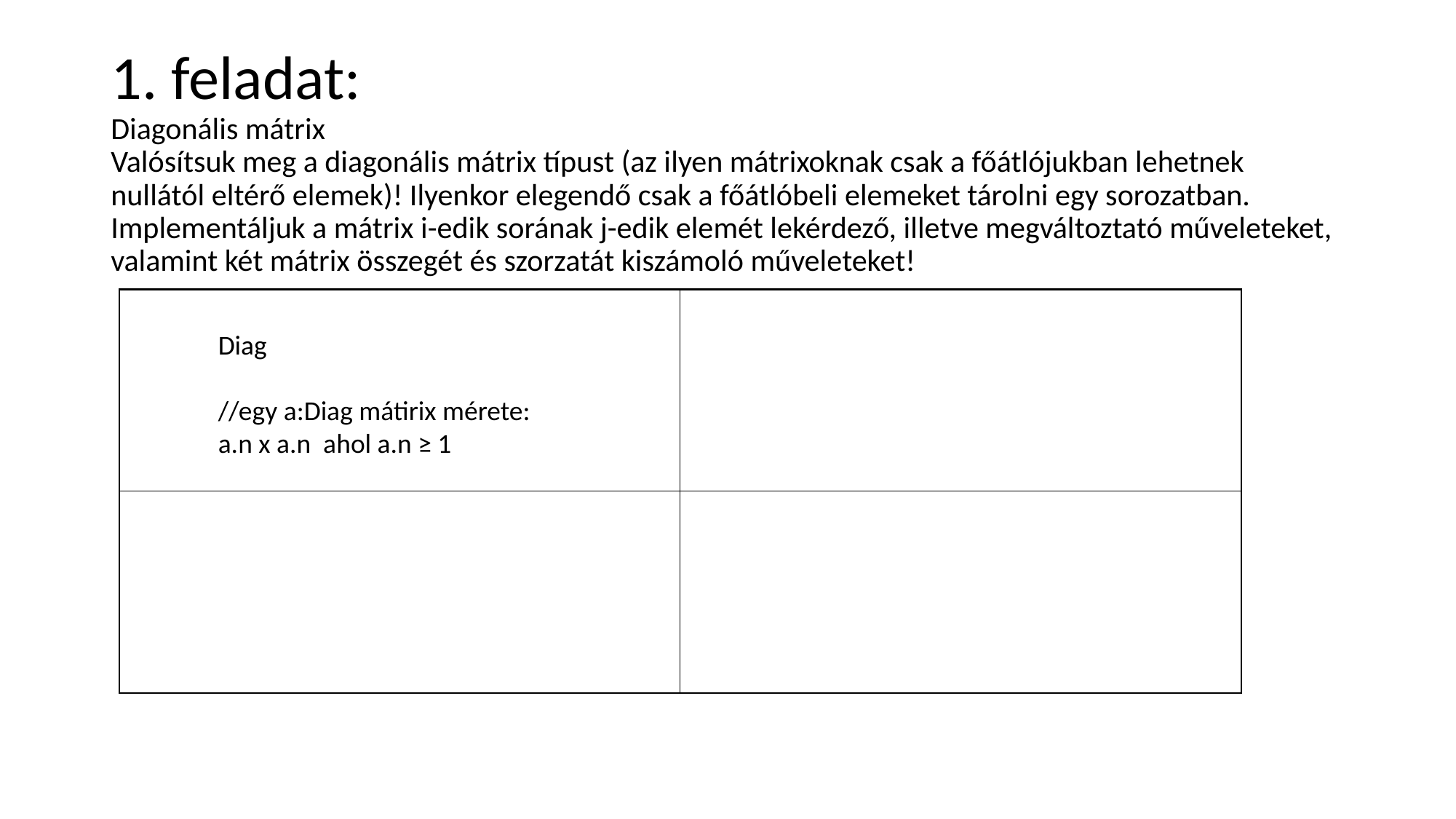

# 1. feladat: Diagonális mátrix Valósítsuk meg a diagonális mátrix típust (az ilyen mátrixoknak csak a főátlójukban lehetnek nullától eltérő elemek)! Ilyenkor elegendő csak a főátlóbeli elemeket tárolni egy sorozatban. Implementáljuk a mátrix i-edik sorának j-edik elemét lekérdező, illetve megváltoztató műveleteket, valamint két mátrix összegét és szorzatát kiszámoló műveleteket!

Diag

//egy a:Diag mátirix mérete:
a.n x a.n  ahol a.n ≥ 1